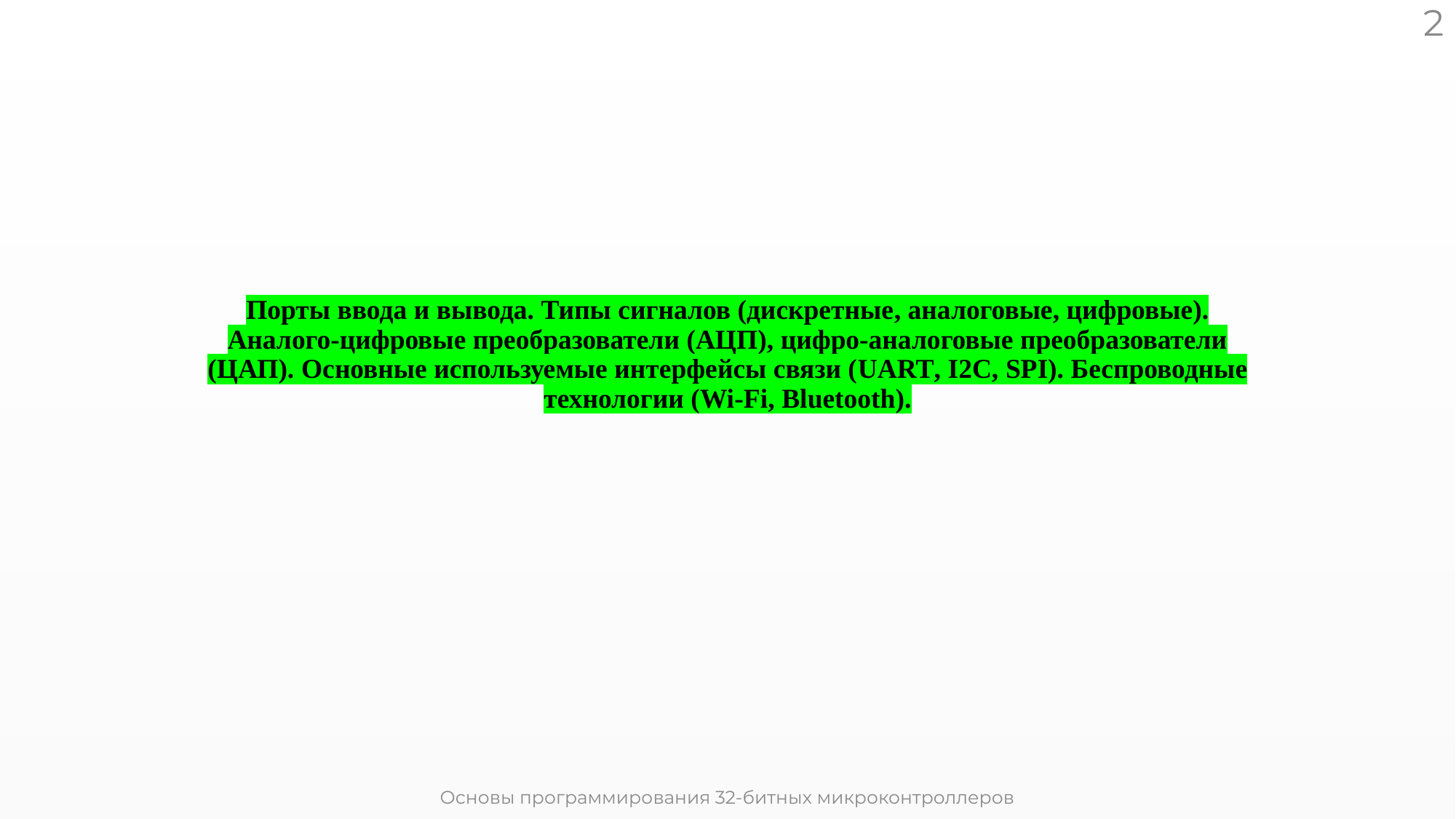

2
# Порты ввода и вывода. Типы сигналов (дискретные, аналоговые, цифровые). Аналого-цифровые преобразователи (АЦП), цифро-аналоговые преобразователи (ЦАП). Основные используемые интерфейсы связи (UART, I2C, SPI). Беспроводные технологии (Wi-Fi, Bluetooth).

Основы программирования 32-битных микроконтроллеров